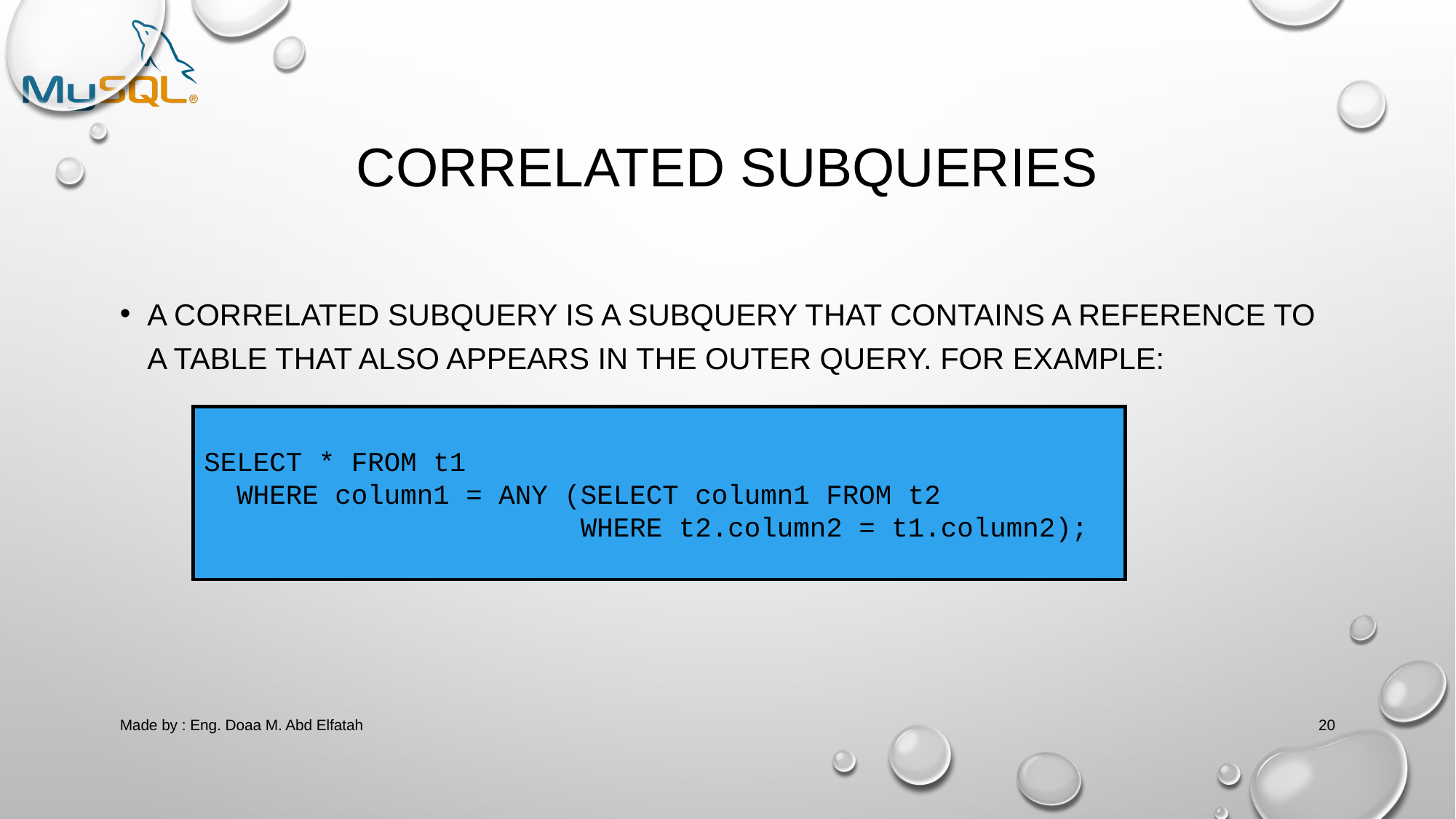

# Correlated Subqueries
A correlated subquery is a subquery that contains a reference to a table that also appears in the outer query. For example:
SELECT * FROM t1
  WHERE column1 = ANY (SELECT column1 FROM t2
                       WHERE t2.column2 = t1.column2);
Made by : Eng. Doaa M. Abd Elfatah
20